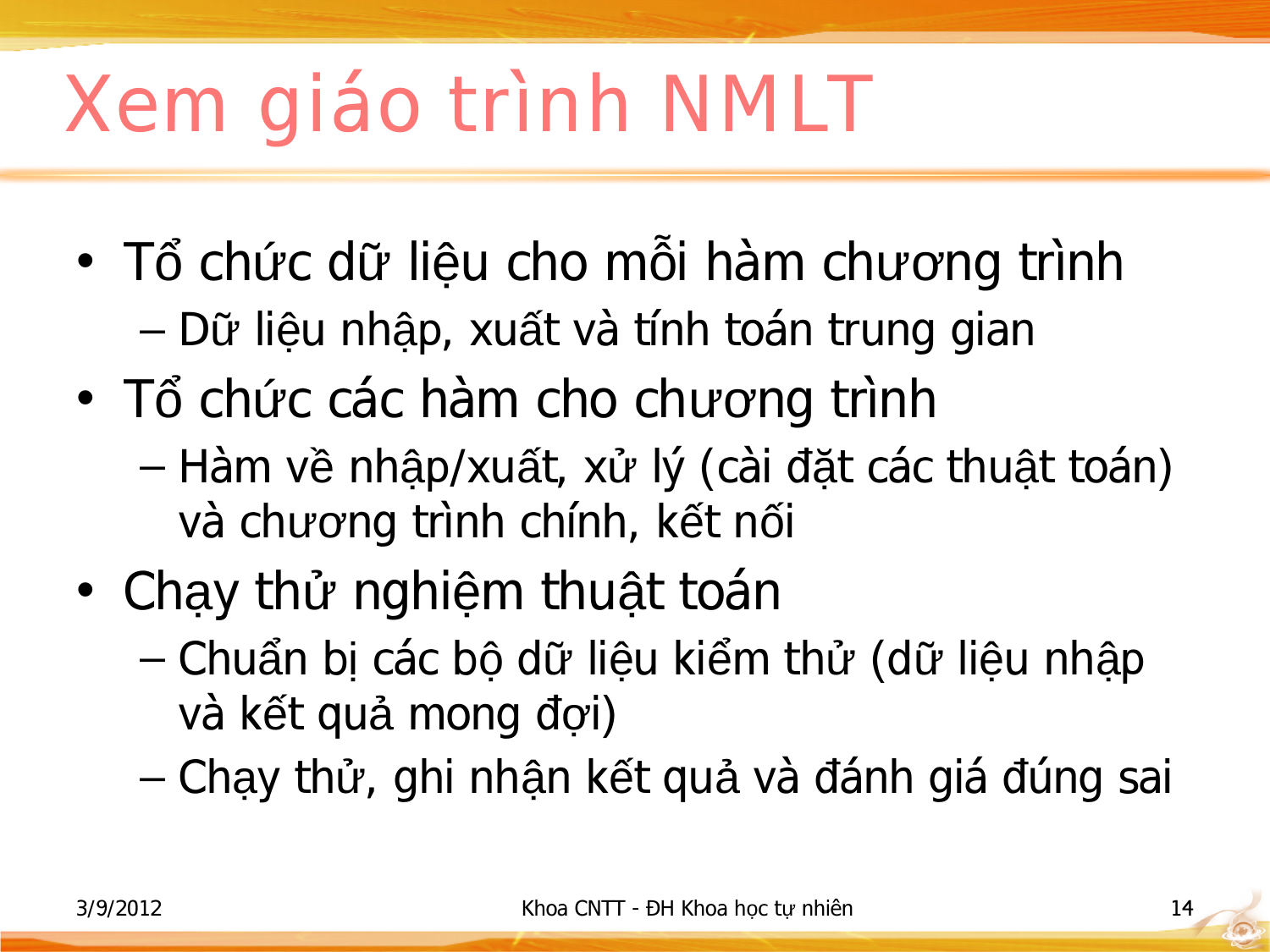

# Xem giáo trình NMLT
Tổ chức dữ liệu cho mỗi hàm chương trình
Dữ liệu nhập, xuất và tính toán trung gian
Tổ chức các hàm cho chương trình
Hàm về nhập/xuất, xử lý (cài đặt các thuật toán) và chương trình chính, kết nối
Chạy thử nghiệm thuật toán
Chuẩn bị các bộ dữ liệu kiểm thử (dữ liệu nhập và kết quả mong đợi)
Chạy thử, ghi nhận kết quả và đánh giá đúng sai
3/9/2012
Khoa CNTT - ĐH Khoa học tự nhiên
14